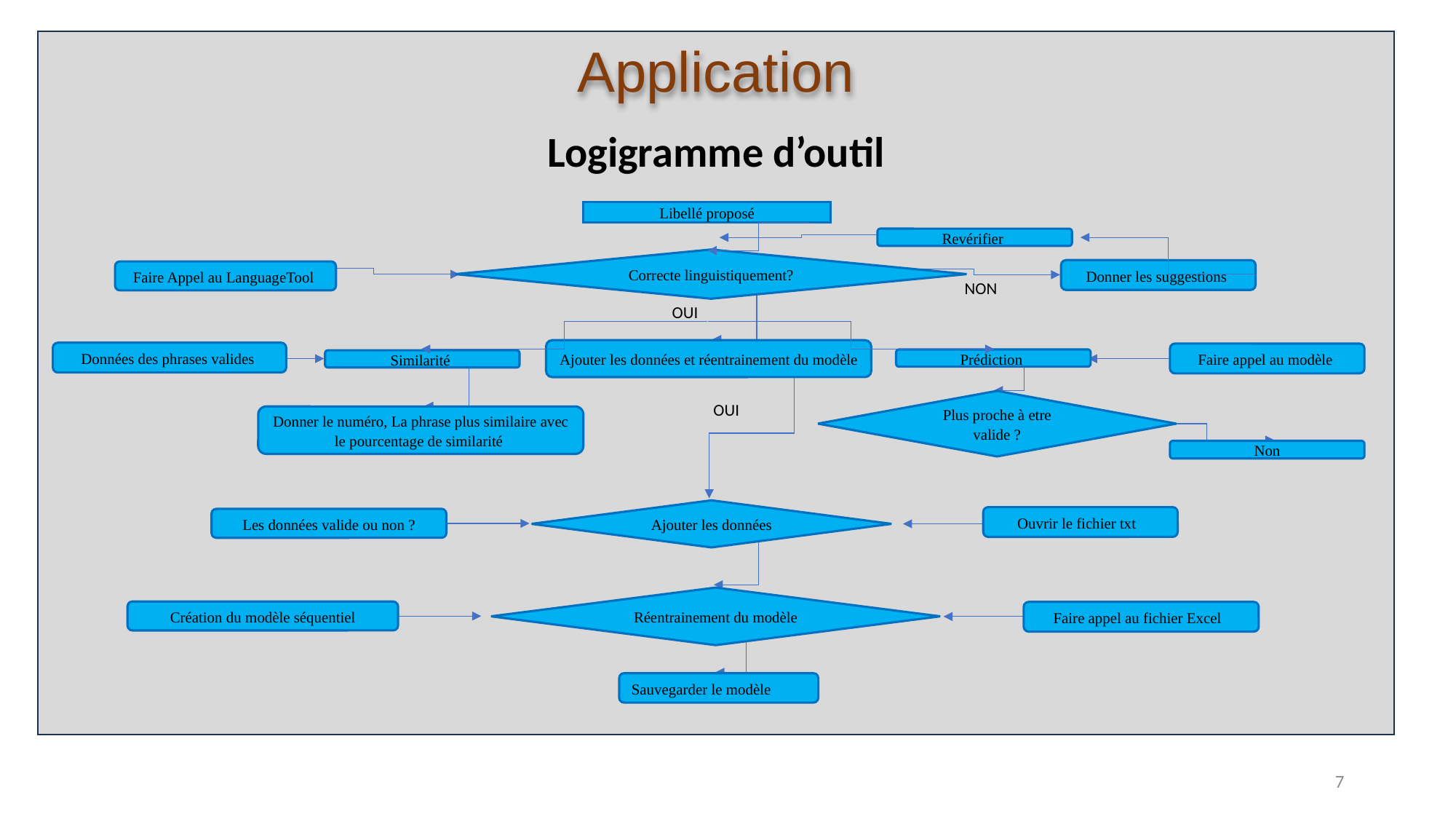

# Application

Logigramme d’outil
Libellé proposé
Revérifier
Correcte linguistiquement?
Donner les suggestions
Faire Appel au LanguageTool
NON
Ajouter les données et réentrainement du modèle
Données des phrases valides
Faire appel au modèle
Prédiction
Similarité
Plus proche à etre valide ?
Donner le numéro, La phrase plus similaire avec le pourcentage de similarité
Non
Ajouter les données
Ouvrir le fichier txt
Les données valide ou non ?
Réentrainement du modèle
Création du modèle séquentiel
Faire appel au fichier Excel
Sauvegarder le modèle
OUI
OUI
7